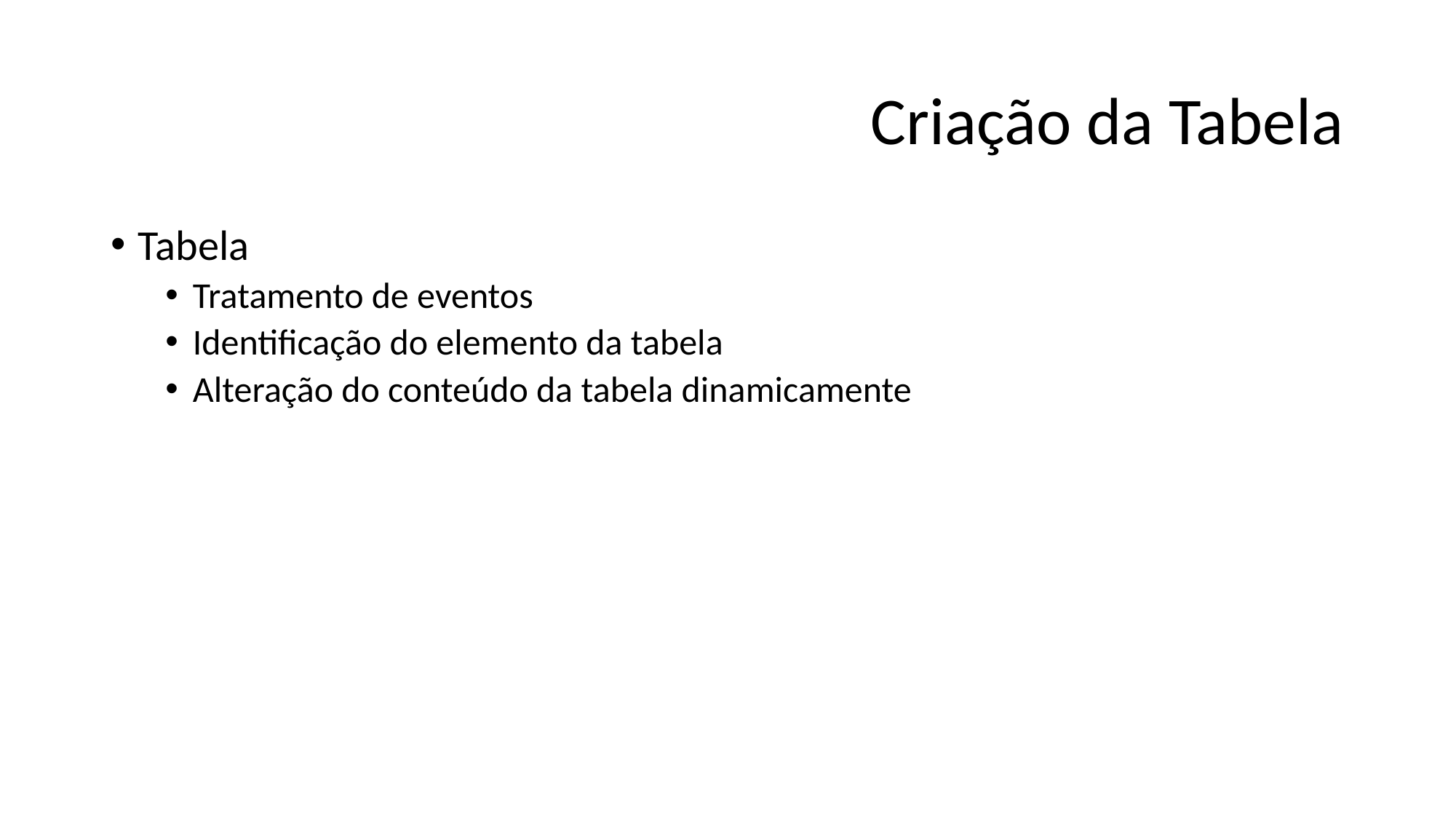

# Criação da Tabela
Tabela
Tratamento de eventos
Identificação do elemento da tabela
Alteração do conteúdo da tabela dinamicamente